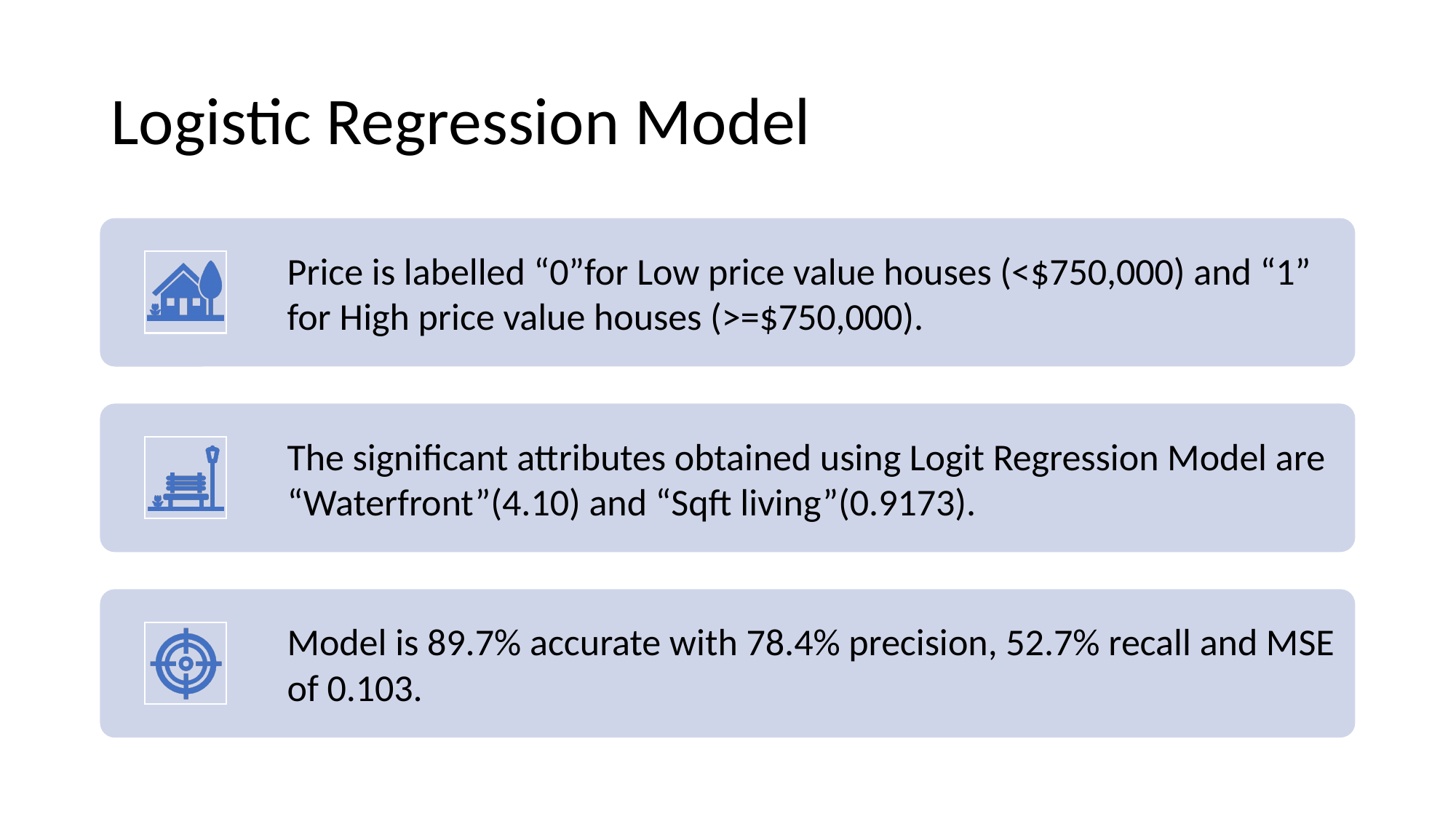

# Logistic Regression Model
Price is labelled “0”for Low price value houses (<$750,000) and “1” for High price value houses (>=$750,000).
The significant attributes obtained using Logit Regression Model are “Waterfront”(4.10) and “Sqft living”(0.9173).
Model is 89.7% accurate with 78.4% precision, 52.7% recall and MSE of 0.103.